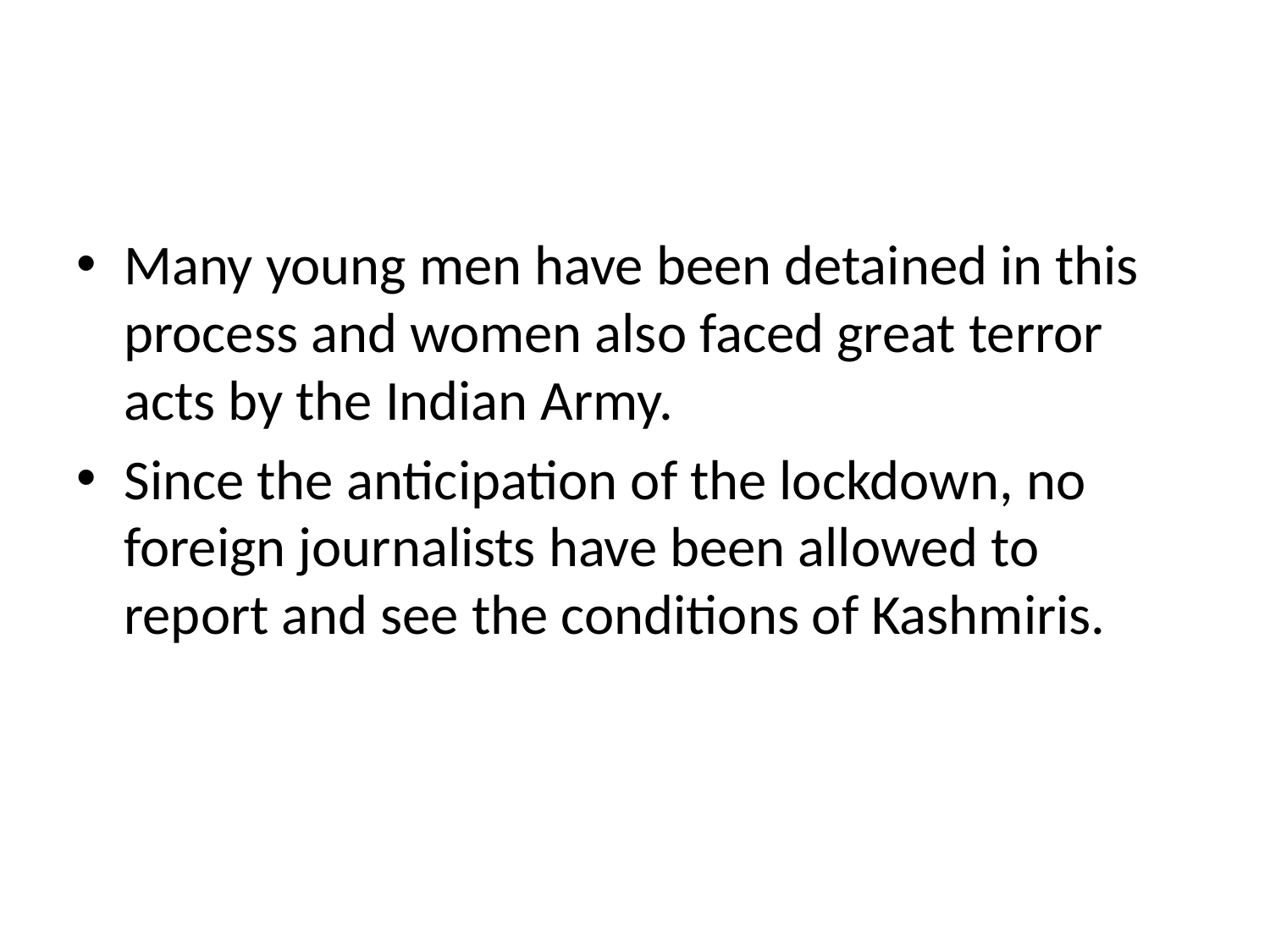

Many young men have been detained in this process and women also faced great terror acts by the Indian Army.
Since the anticipation of the lockdown, no foreign journalists have been allowed to report and see the conditions of Kashmiris.